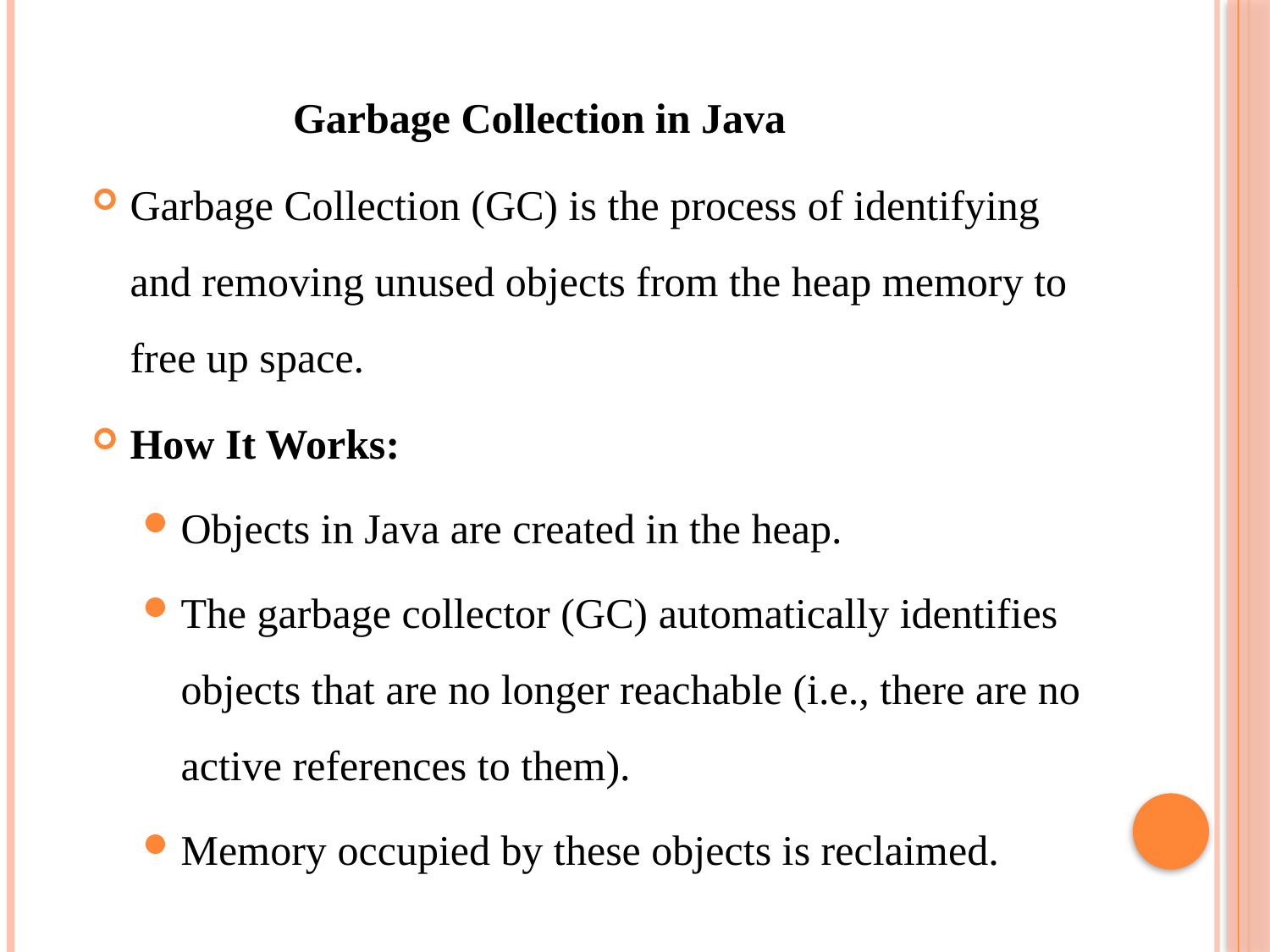

Garbage Collection in Java
Garbage Collection (GC) is the process of identifying and removing unused objects from the heap memory to free up space.
How It Works:
Objects in Java are created in the heap.
The garbage collector (GC) automatically identifies objects that are no longer reachable (i.e., there are no active references to them).
Memory occupied by these objects is reclaimed.